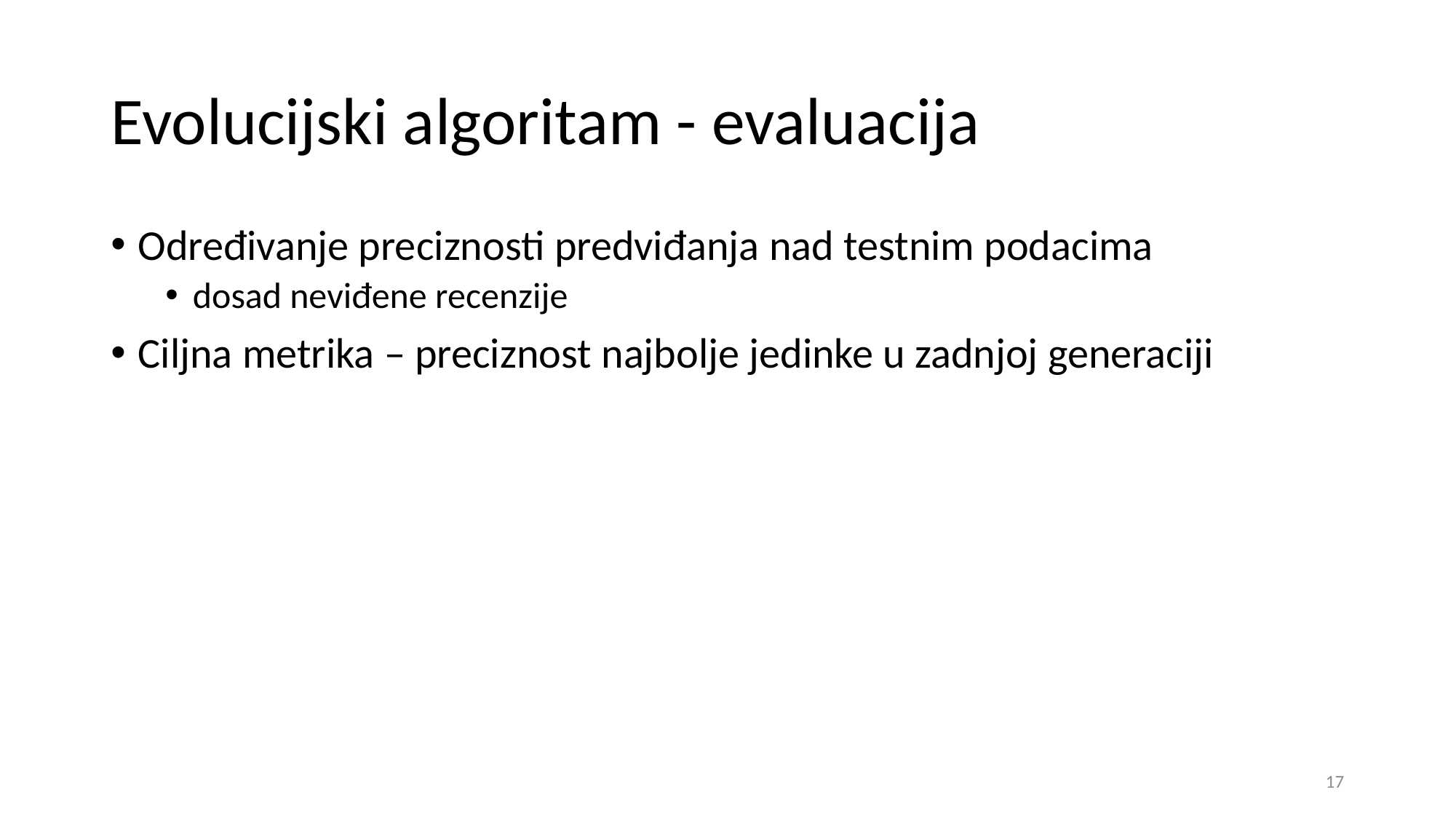

# Evolucijski algoritam - evaluacija
Određivanje preciznosti predviđanja nad testnim podacima
dosad neviđene recenzije
Ciljna metrika – preciznost najbolje jedinke u zadnjoj generaciji

17